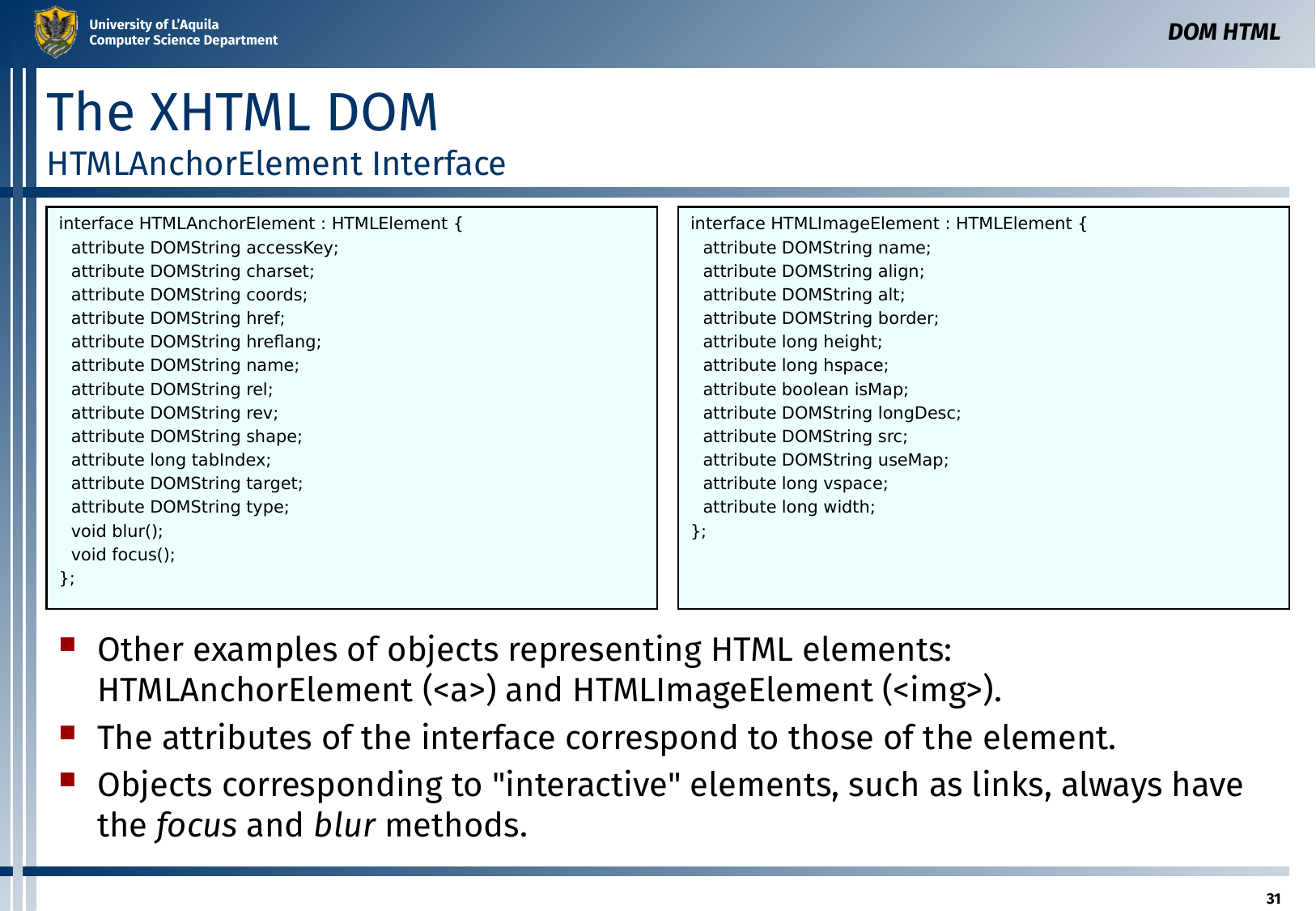

DOM HTML
# The XHTML DOM HTMLAnchorElement Interface
interface HTMLAnchorElement : HTMLElement {
	attribute DOMString accessKey;
	attribute DOMString charset;
	attribute DOMString coords;
	attribute DOMString href;
	attribute DOMString hreflang;
	attribute DOMString name;
	attribute DOMString rel;
	attribute DOMString rev;
	attribute DOMString shape;
	attribute long tabIndex;
	attribute DOMString target;
	attribute DOMString type;
	void blur();
	void focus();
};
interface HTMLImageElement : HTMLElement {
	attribute DOMString name;
	attribute DOMString align;
	attribute DOMString alt;
	attribute DOMString border;
	attribute long height;
	attribute long hspace;
	attribute boolean isMap;
	attribute DOMString longDesc;
	attribute DOMString src;
	attribute DOMString useMap;
	attribute long vspace;
	attribute long width;
};
Other examples of objects representing HTML elements: HTMLAnchorElement (<a>) and HTMLImageElement (<img>).
The attributes of the interface correspond to those of the element.
Objects corresponding to "interactive" elements, such as links, always have the focus and blur methods.
31